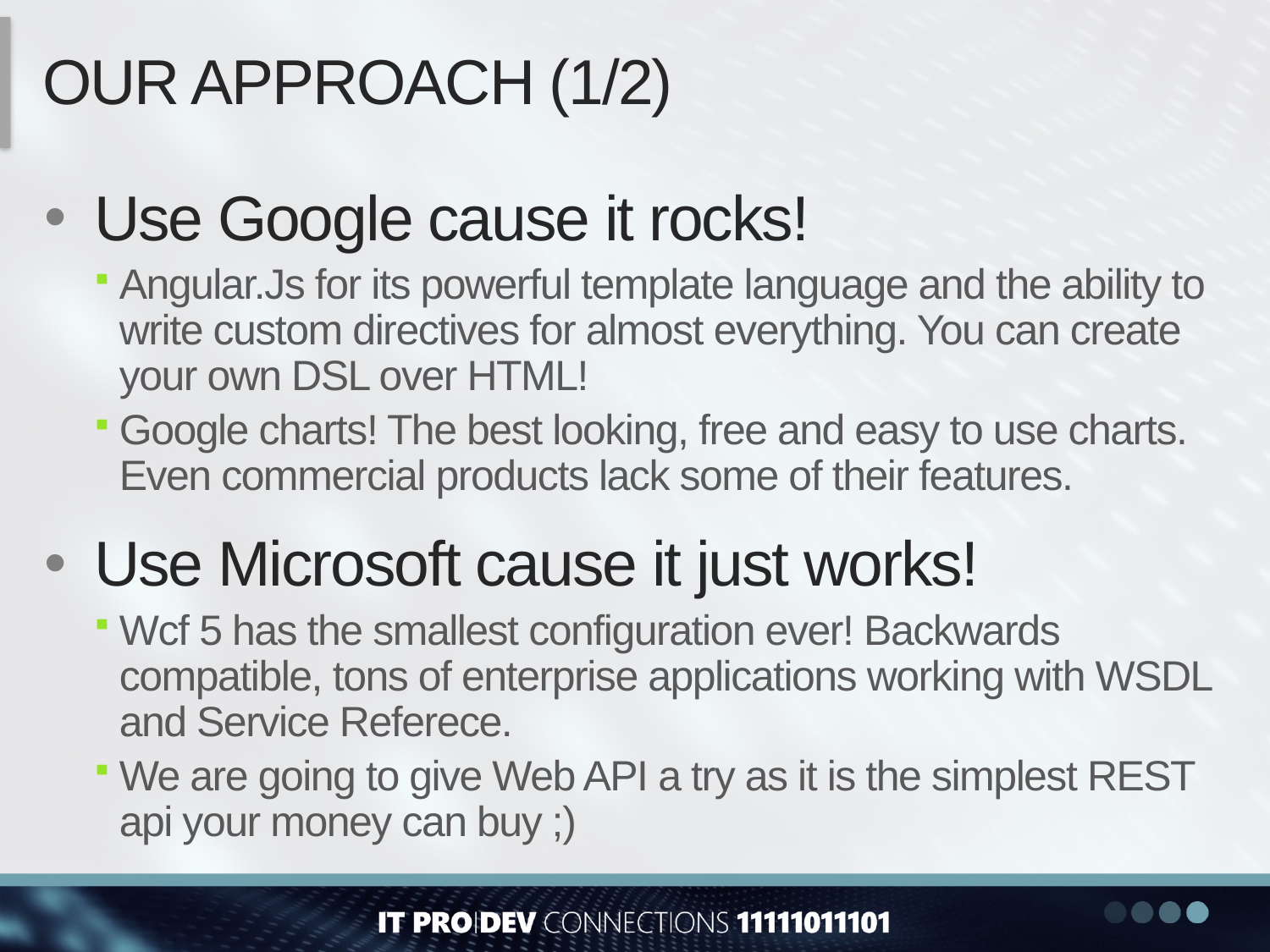

# Our Approach (1/2)
Use Google cause it rocks!
Angular.Js for its powerful template language and the ability to write custom directives for almost everything. You can create your own DSL over HTML!
Google charts! The best looking, free and easy to use charts. Even commercial products lack some of their features.
Use Microsoft cause it just works!
Wcf 5 has the smallest configuration ever! Backwards compatible, tons of enterprise applications working with WSDL and Service Referece.
We are going to give Web API a try as it is the simplest REST api your money can buy ;)